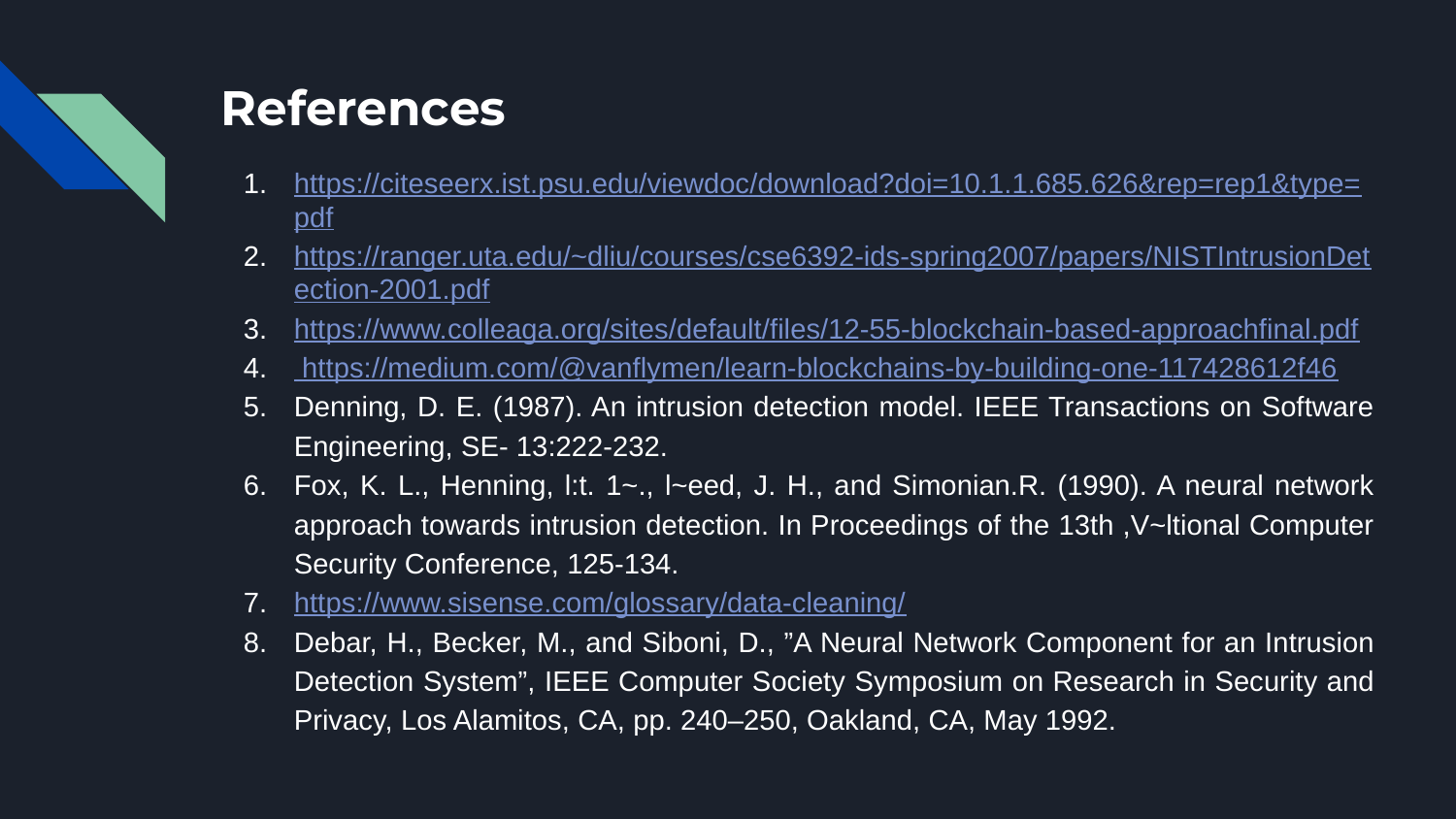

# References
https://citeseerx.ist.psu.edu/viewdoc/download?doi=10.1.1.685.626&rep=rep1&type=pdf
https://ranger.uta.edu/~dliu/courses/cse6392-ids-spring2007/papers/NISTIntrusionDetection-2001.pdf
https://www.colleaga.org/sites/default/files/12-55-blockchain-based-approachfinal.pdf
 https://medium.com/@vanflymen/learn-blockchains-by-building-one-117428612f46
Denning, D. E. (1987). An intrusion detection model. IEEE Transactions on Software Engineering, SE- 13:222-232.
Fox, K. L., Henning, l:t. 1~., l~eed, J. H., and Simonian.R. (1990). A neural network approach towards intrusion detection. In Proceedings of the 13th ,V~ltional Computer Security Conference, 125-134.
https://www.sisense.com/glossary/data-cleaning/
Debar, H., Becker, M., and Siboni, D., ”A Neural Network Component for an Intrusion Detection System”, IEEE Computer Society Symposium on Research in Security and Privacy, Los Alamitos, CA, pp. 240–250, Oakland, CA, May 1992.